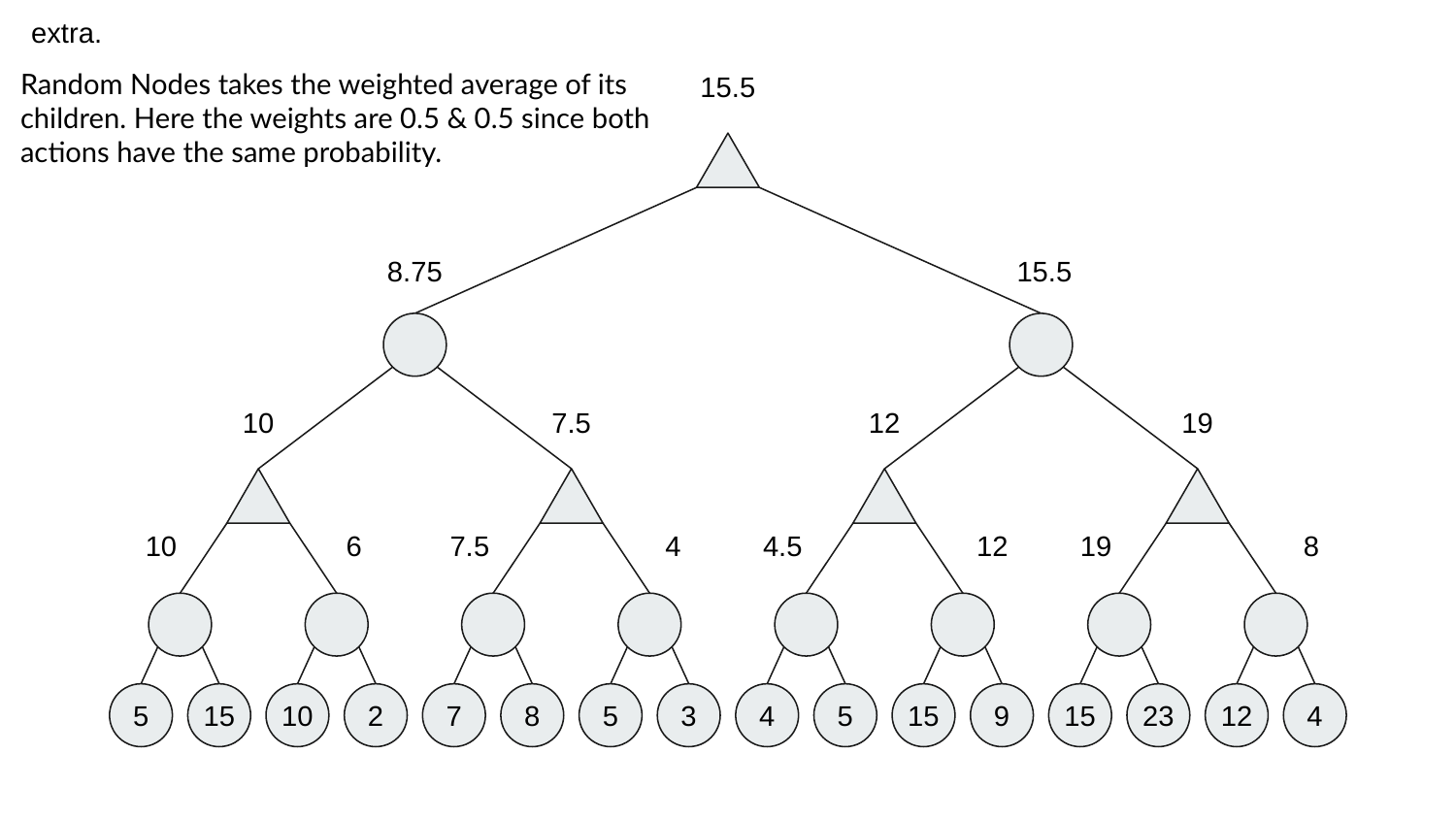

extra.
Random Nodes takes the weighted average of its children. Here the weights are 0.5 & 0.5 since both actions have the same probability.
15.5

8.75
15.5

10
7.5
12
19

10
6
7.5
4
4.5
12
19
8

5
15
10
2
7
8
5
3
4
5
15
9
15
23
12
4